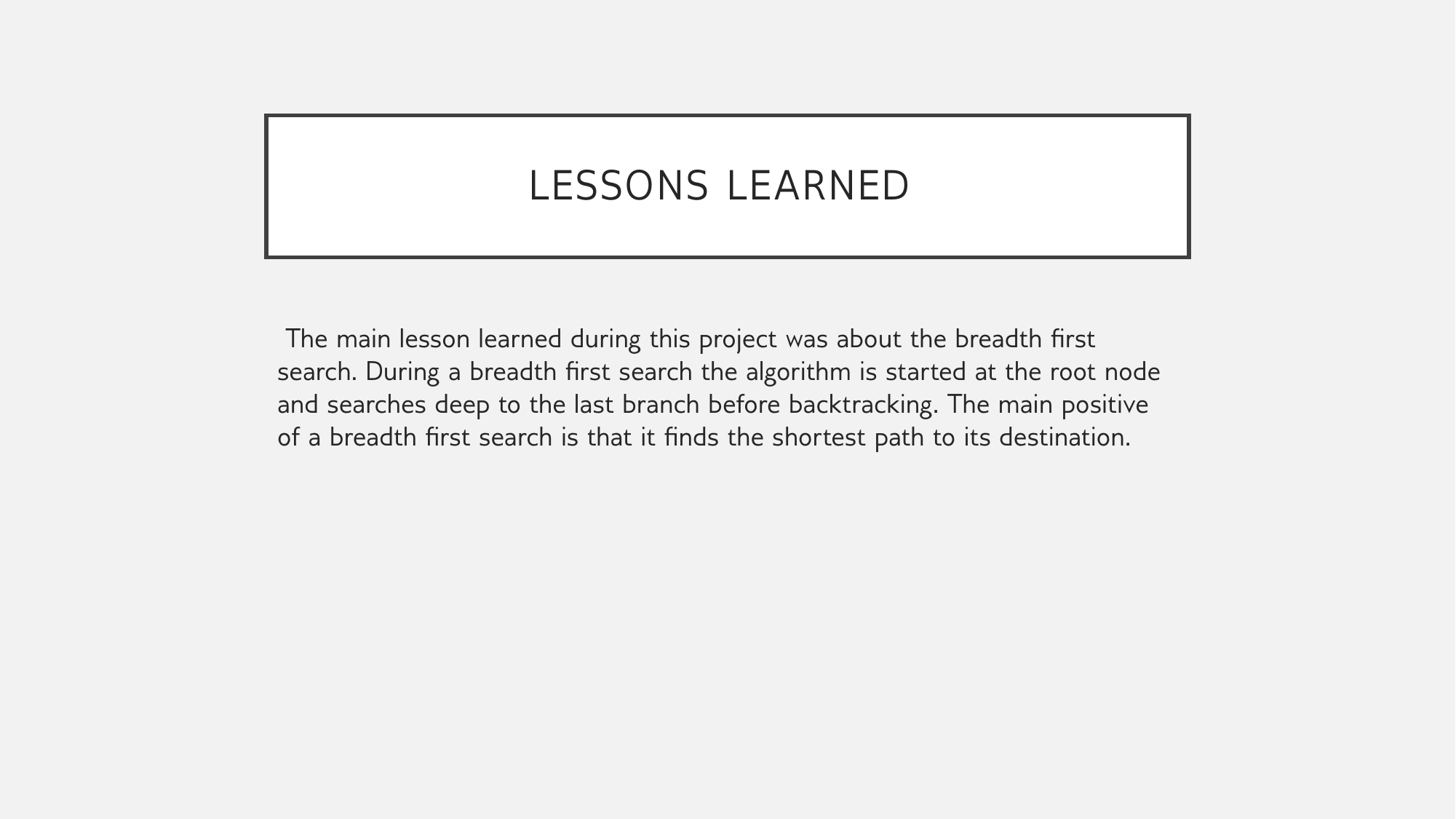

# Lessons learned
 The main lesson learned during this project was about the breadth first search. During a breadth first search the algorithm is started at the root node and searches deep to the last branch before backtracking. The main positive of a breadth first search is that it finds the shortest path to its destination.